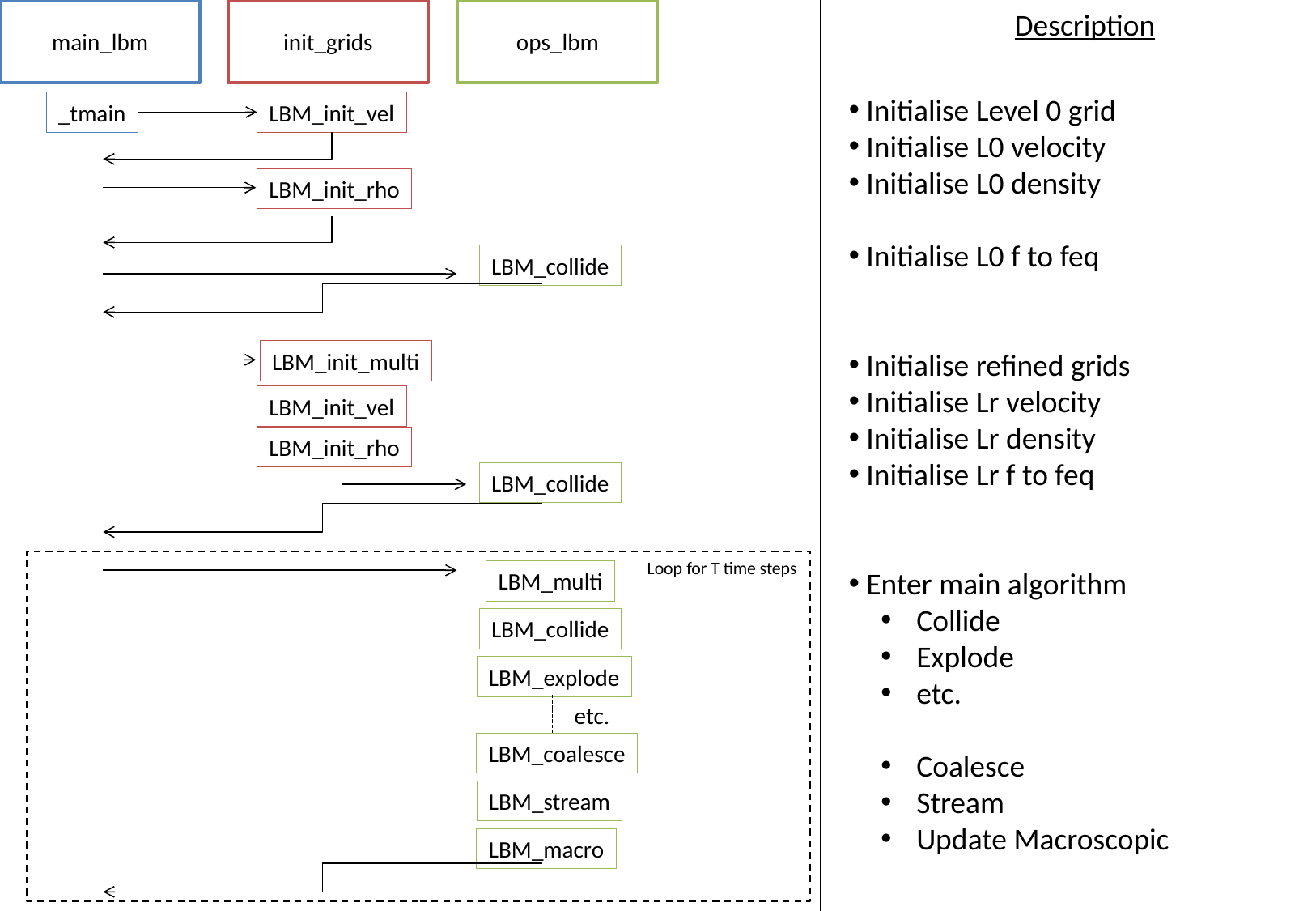

main_lbm
init_grids
ops_lbm
Description
 Initialise Level 0 grid
 Initialise L0 velocity
 Initialise L0 density

 Initialise L0 f to feq

 Initialise refined grids
 Initialise Lr velocity
 Initialise Lr density
 Initialise Lr f to feq

 Enter main algorithm
 Collide
 Explode
 etc.

 Coalesce
 Stream
 Update Macroscopic

_tmain
LBM_init_vel
LBM_init_rho
LBM_collide
LBM_init_multi
LBM_init_vel
LBM_init_rho
LBM_collide

Loop for T time steps
LBM_multi
LBM_collide
LBM_explode
etc.
LBM_coalesce
LBM_stream
LBM_macro